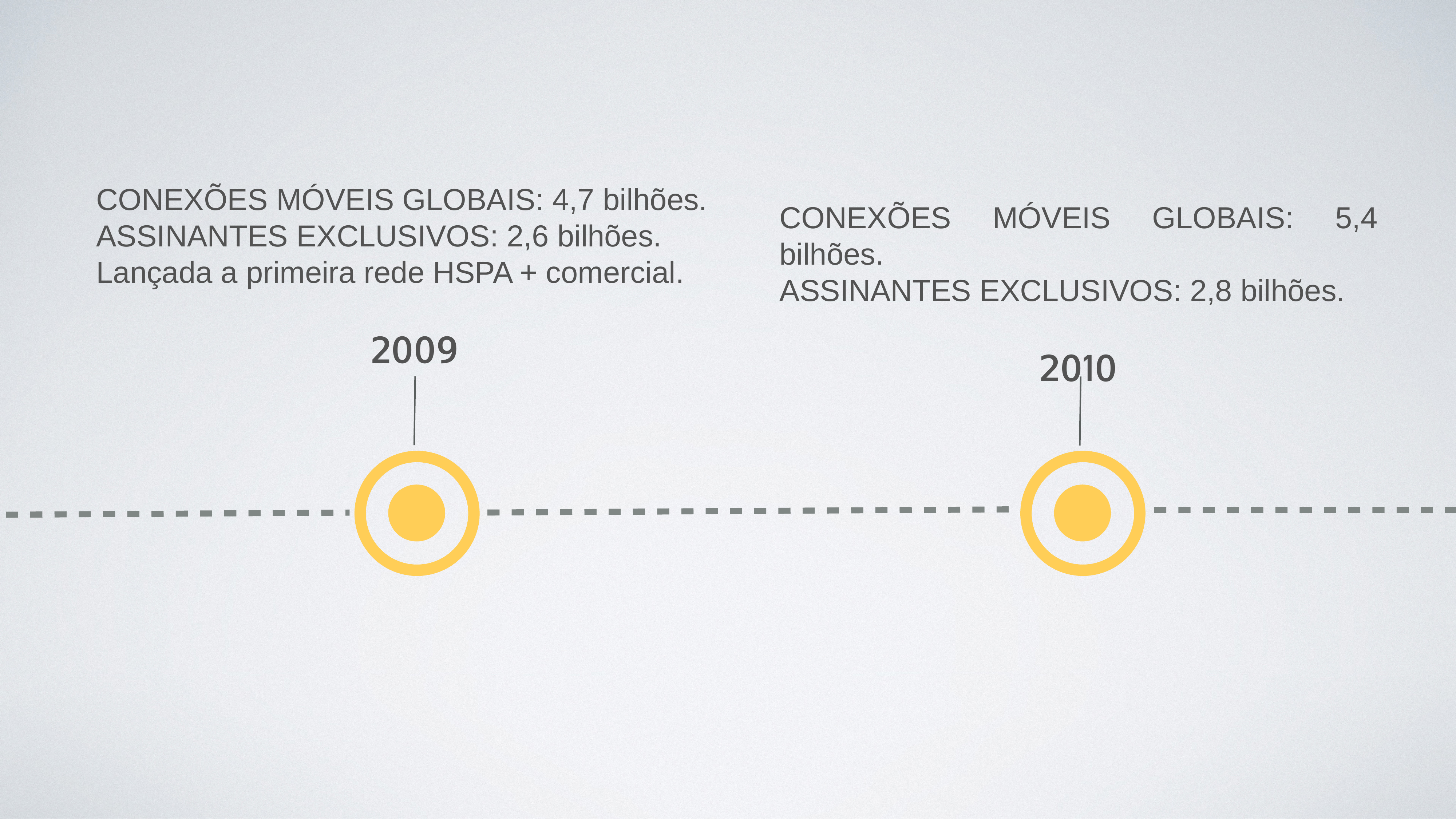

CONEXÕES MÓVEIS GLOBAIS: 4,7 bilhões.
ASSINANTES EXCLUSIVOS: 2,6 bilhões.
Lançada a primeira rede HSPA + comercial.

2009
CONEXÕES MÓVEIS GLOBAIS: 5,4 bilhões.
ASSINANTES EXCLUSIVOS: 2,8 bilhões.

2010